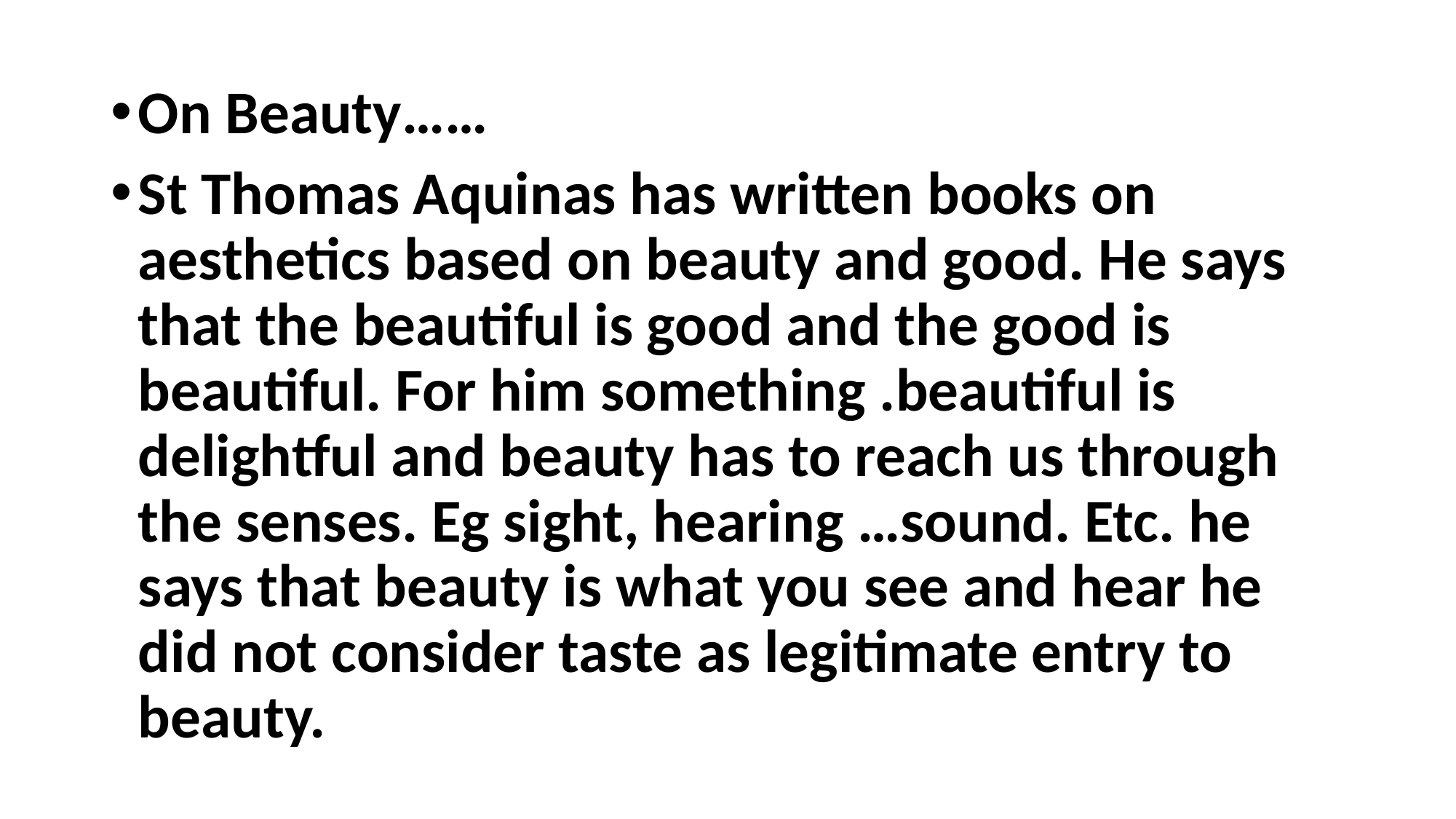

On Beauty……
St Thomas Aquinas has written books on aesthetics based on beauty and good. He says that the beautiful is good and the good is beautiful. For him something .beautiful is delightful and beauty has to reach us through the senses. Eg sight, hearing …sound. Etc. he says that beauty is what you see and hear he did not consider taste as legitimate entry to beauty.